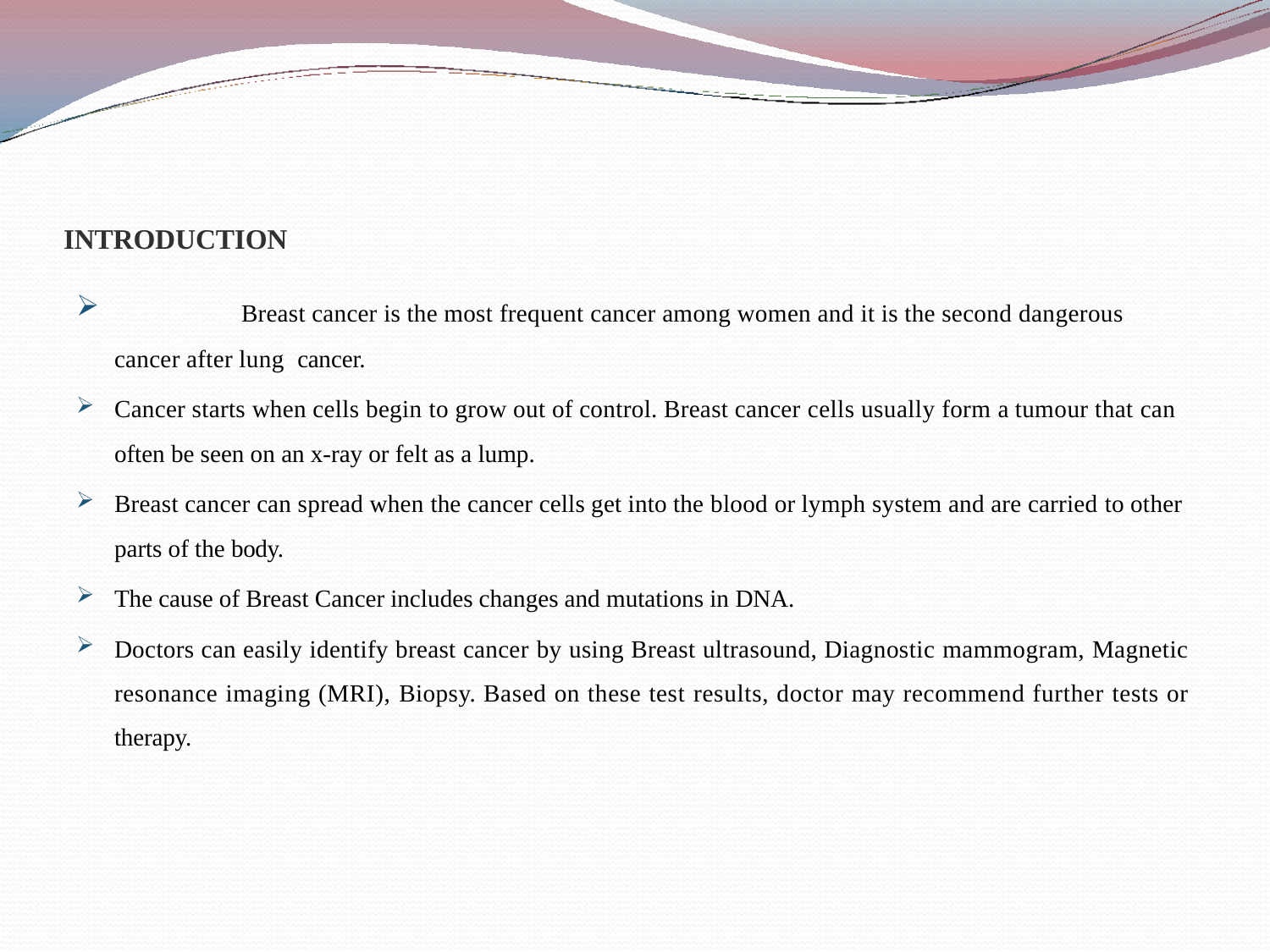

INTRODUCTION
	Breast cancer is the most frequent cancer among women and it is the second dangerous cancer after lung  cancer.
Cancer starts when cells begin to grow out of control. Breast cancer cells usually form a tumour that can  often be seen on an x-ray or felt as a lump.
Breast cancer can spread when the cancer cells get into the blood or lymph system and are carried to other  parts of the body.
The cause of Breast Cancer includes changes and mutations in DNA.
Doctors can easily identify breast cancer by using Breast ultrasound, Diagnostic mammogram, Magnetic  resonance imaging (MRI), Biopsy. Based on these test results, doctor may recommend further tests or  therapy.